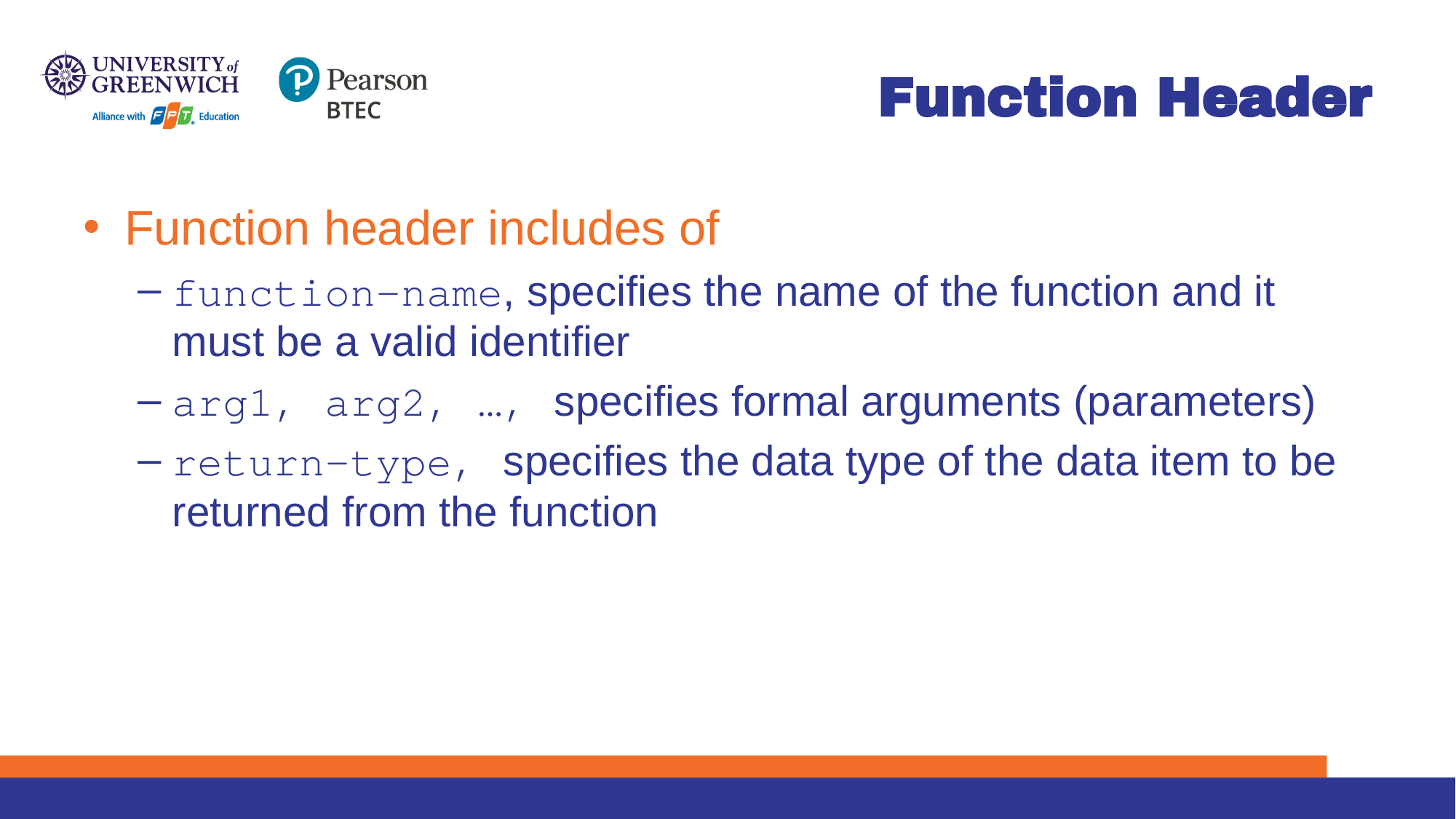

# Function Header
Function header includes of
function-name, specifies the name of the function and it must be a valid identifier
arg1, arg2, …, specifies formal arguments (parameters)
return-type, specifies the data type of the data item to be returned from the function